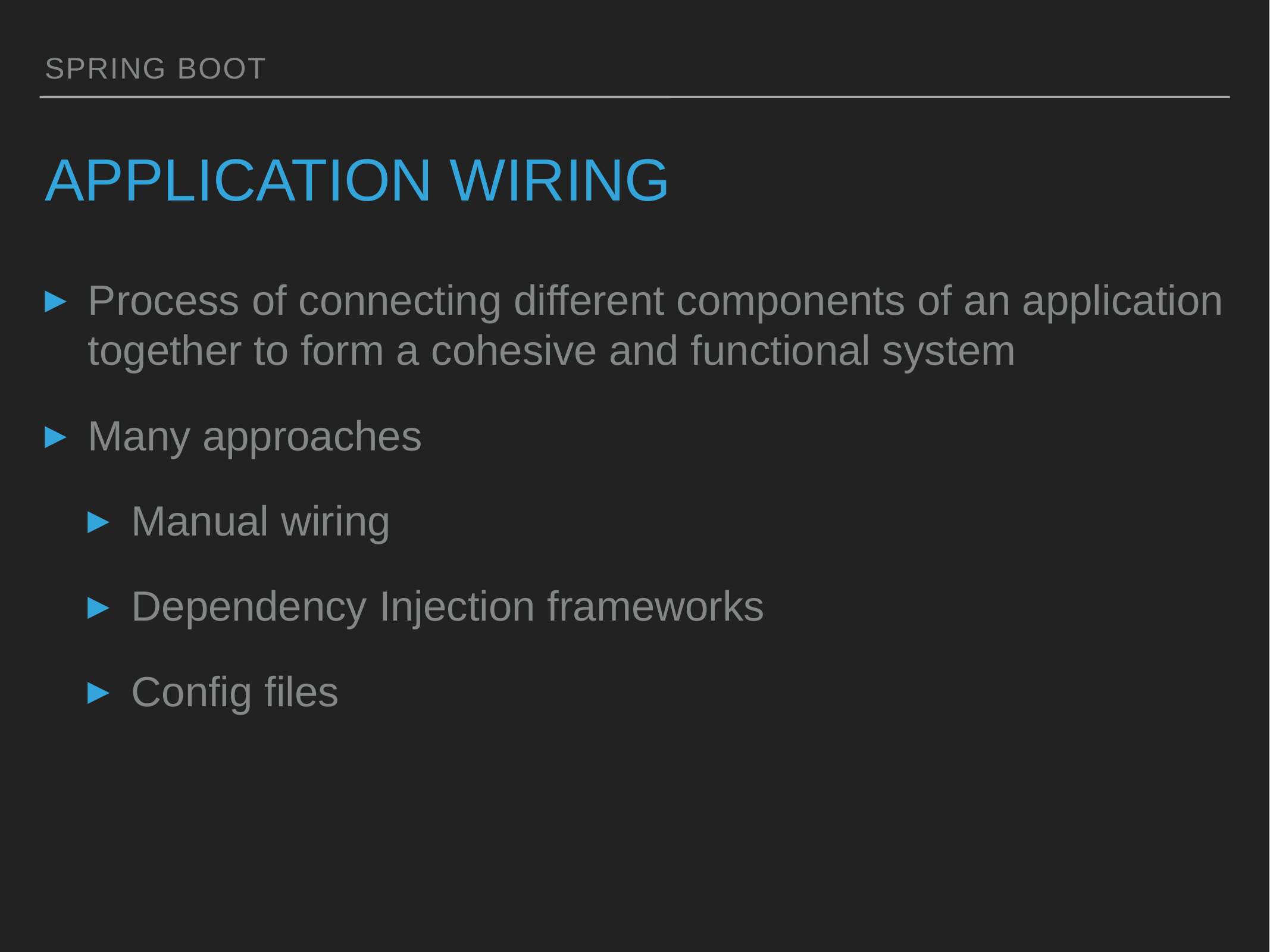

Spring boot
# Application wiring
Process of connecting different components of an application together to form a cohesive and functional system
Many approaches
Manual wiring
Dependency Injection frameworks
Config files